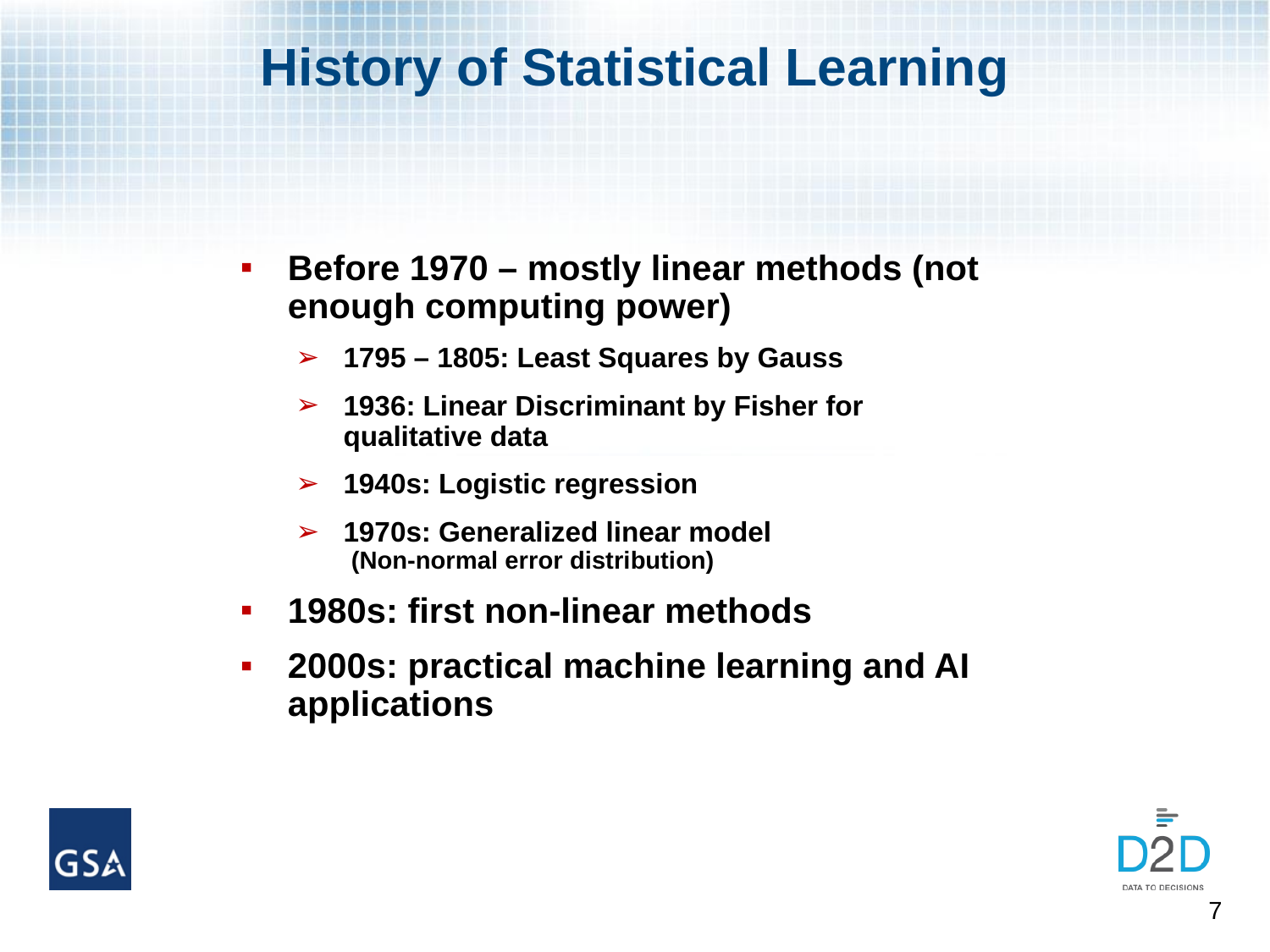

# History of Statistical Learning
Before 1970 – mostly linear methods (not enough computing power)
1795 – 1805: Least Squares by Gauss
1936: Linear Discriminant by Fisher for qualitative data
1940s: Logistic regression
1970s: Generalized linear model
(Non-normal error distribution)
1980s: first non-linear methods
2000s: practical machine learning and AI applications

7